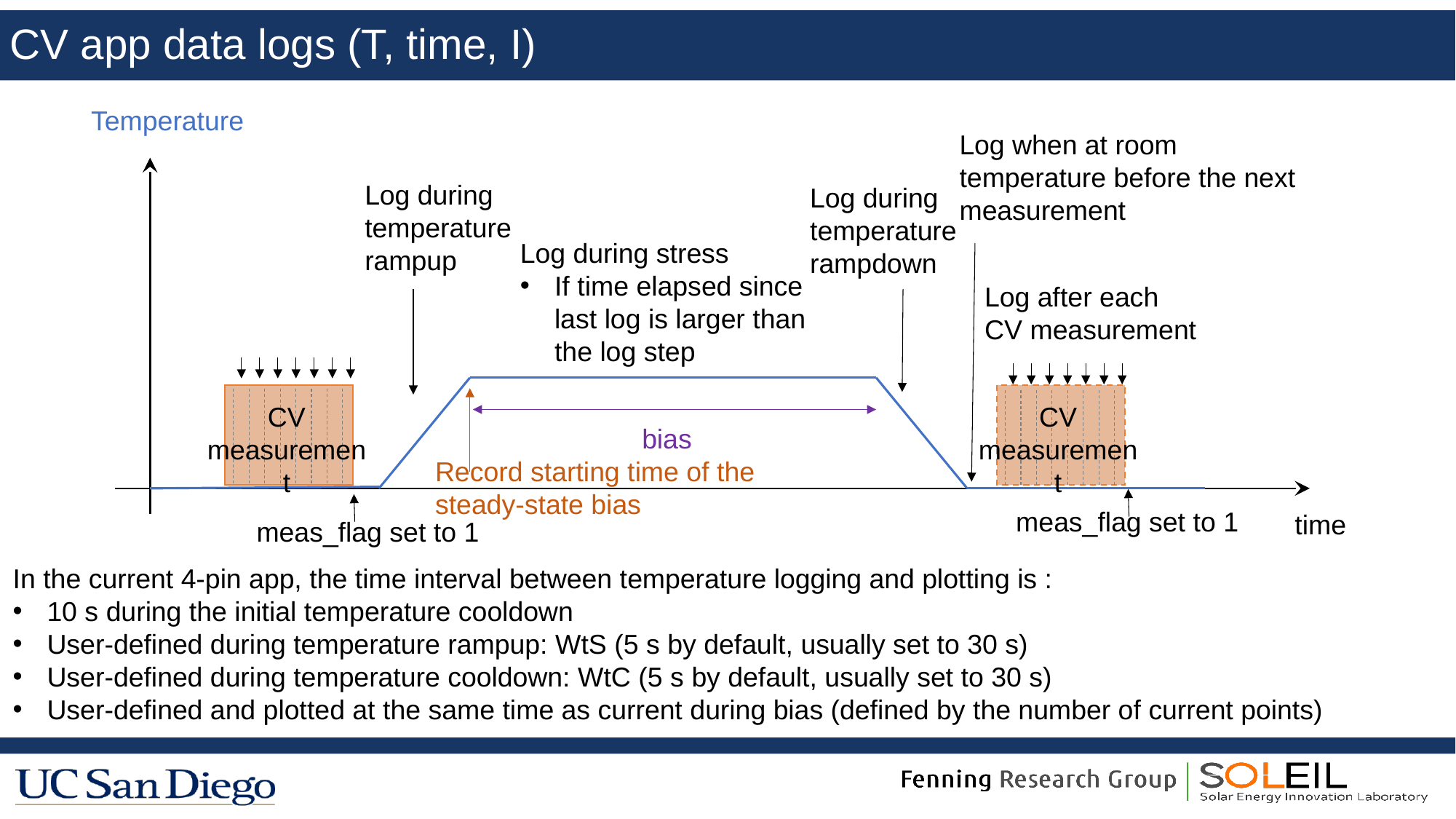

# CV app data logs (T, time, I)
Temperature
Log when at room temperature before the next measurement
Log during temperature rampup
Log during temperature rampdown
Log during stress
If time elapsed since last log is larger than the log step
Log after each CV measurement

CV
measurement
CV
measurement
bias
Record starting time of the steady-state bias
meas_flag set to 1
time
meas_flag set to 1
In the current 4-pin app, the time interval between temperature logging and plotting is :
10 s during the initial temperature cooldown
User-defined during temperature rampup: WtS (5 s by default, usually set to 30 s)
User-defined during temperature cooldown: WtC (5 s by default, usually set to 30 s)
User-defined and plotted at the same time as current during bias (defined by the number of current points)